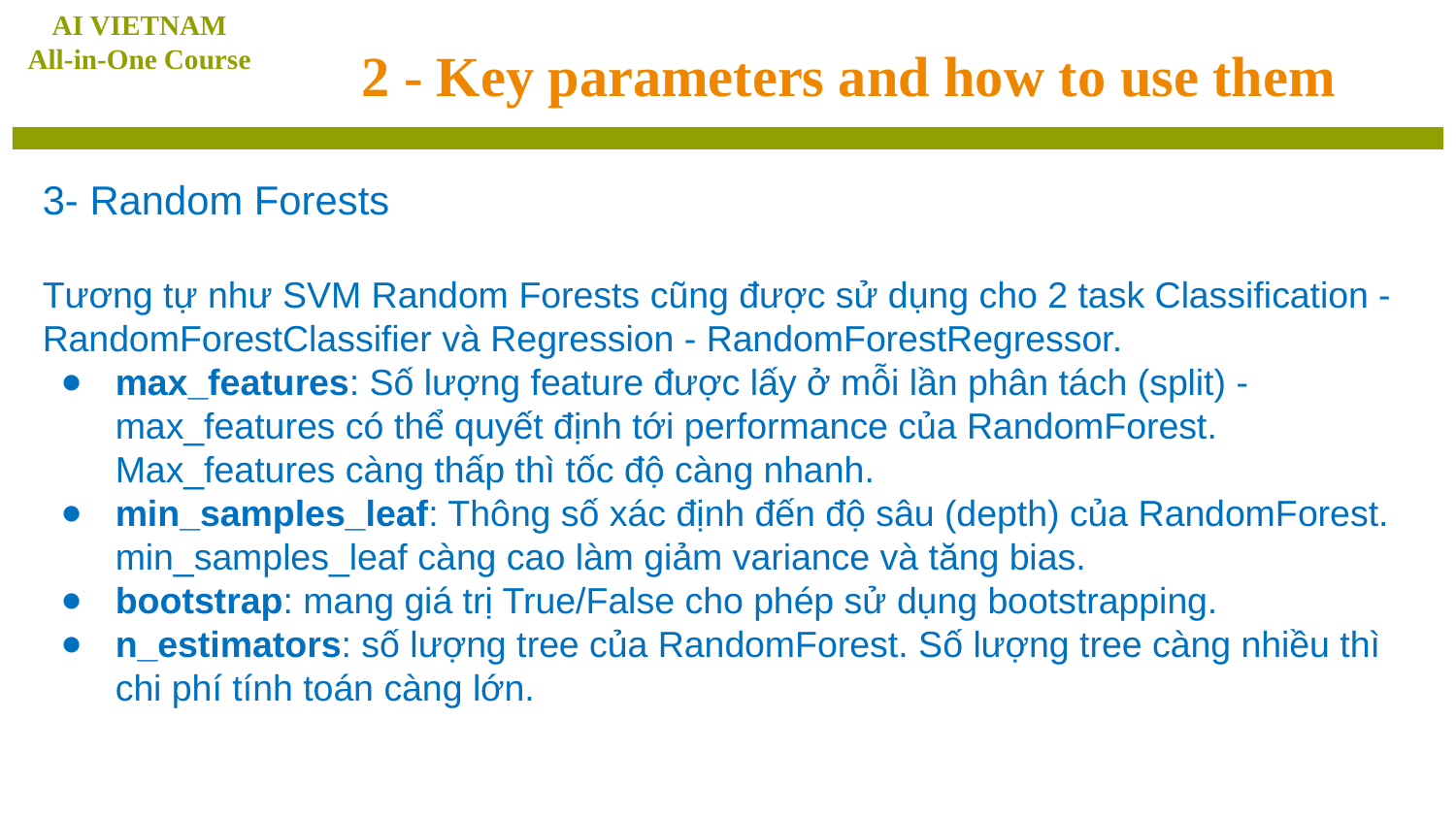

AI VIETNAM
All-in-One Course
# 2 - Key parameters and how to use them

3- Random Forests

Tương tự như SVM Random Forests cũng được sử dụng cho 2 task Classification - RandomForestClassifier và Regression - RandomForestRegressor.
max_features: Số lượng feature được lấy ở mỗi lần phân tách (split) - max_features có thể quyết định tới performance của RandomForest. Max_features càng thấp thì tốc độ càng nhanh.
min_samples_leaf: Thông số xác định đến độ sâu (depth) của RandomForest. min_samples_leaf càng cao làm giảm variance và tăng bias.
bootstrap: mang giá trị True/False cho phép sử dụng bootstrapping.
n_estimators: số lượng tree của RandomForest. Số lượng tree càng nhiều thì chi phí tính toán càng lớn.